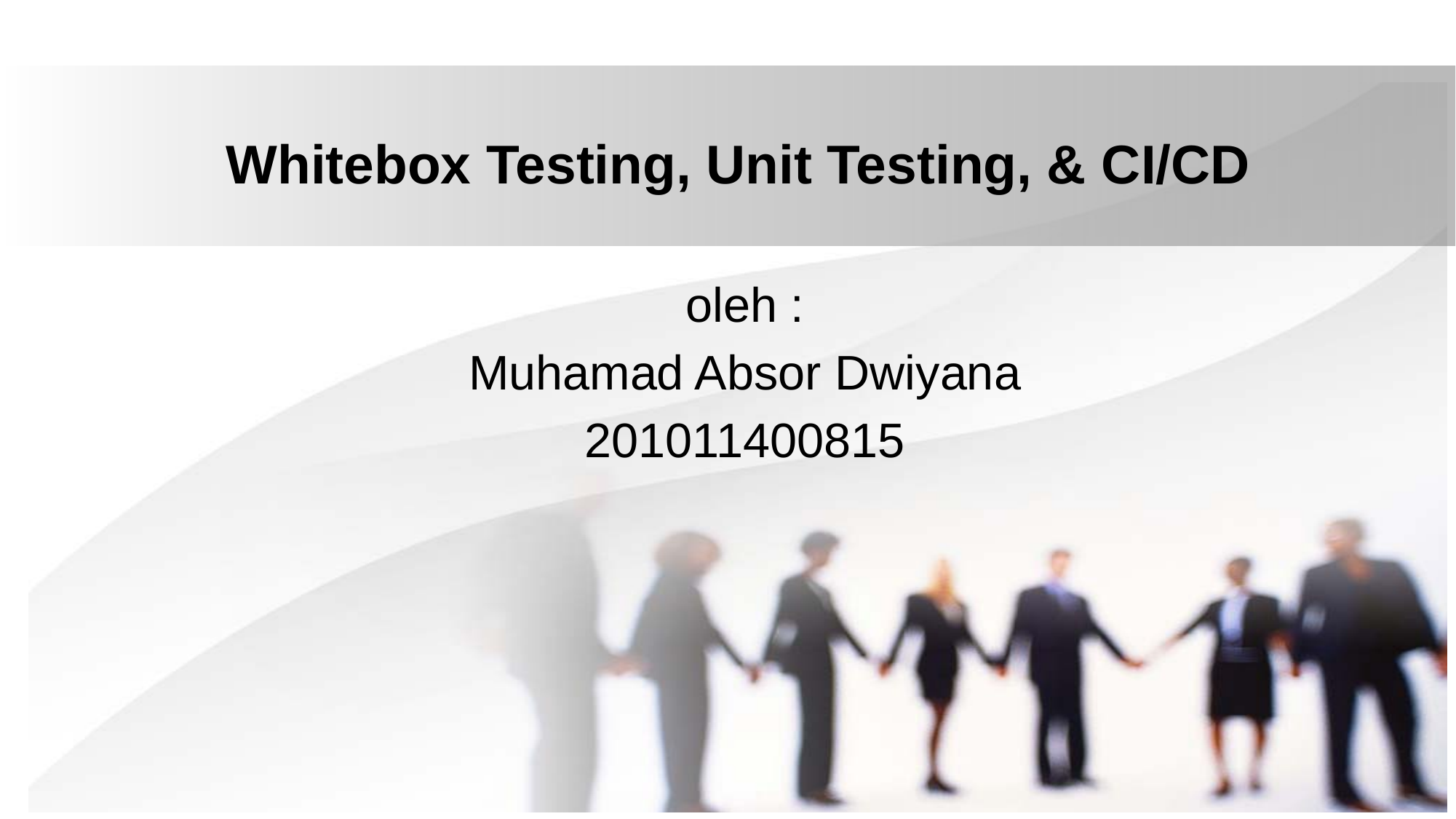

# Whitebox Testing, Unit Testing, & CI/CD
oleh :
Muhamad Absor Dwiyana
201011400815